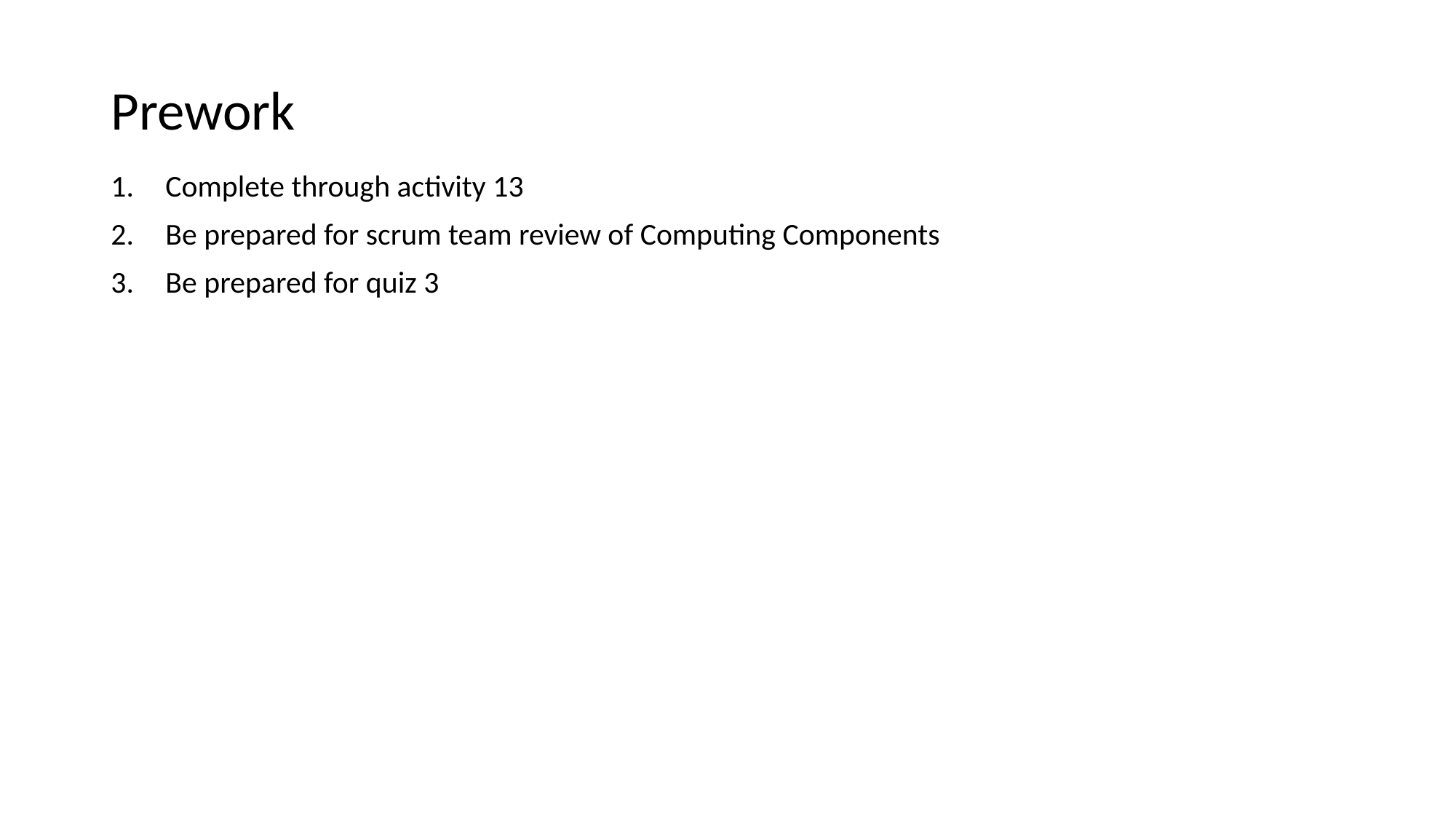

# Prework
Complete through activity 13
Be prepared for scrum team review of Computing Components
Be prepared for quiz 3